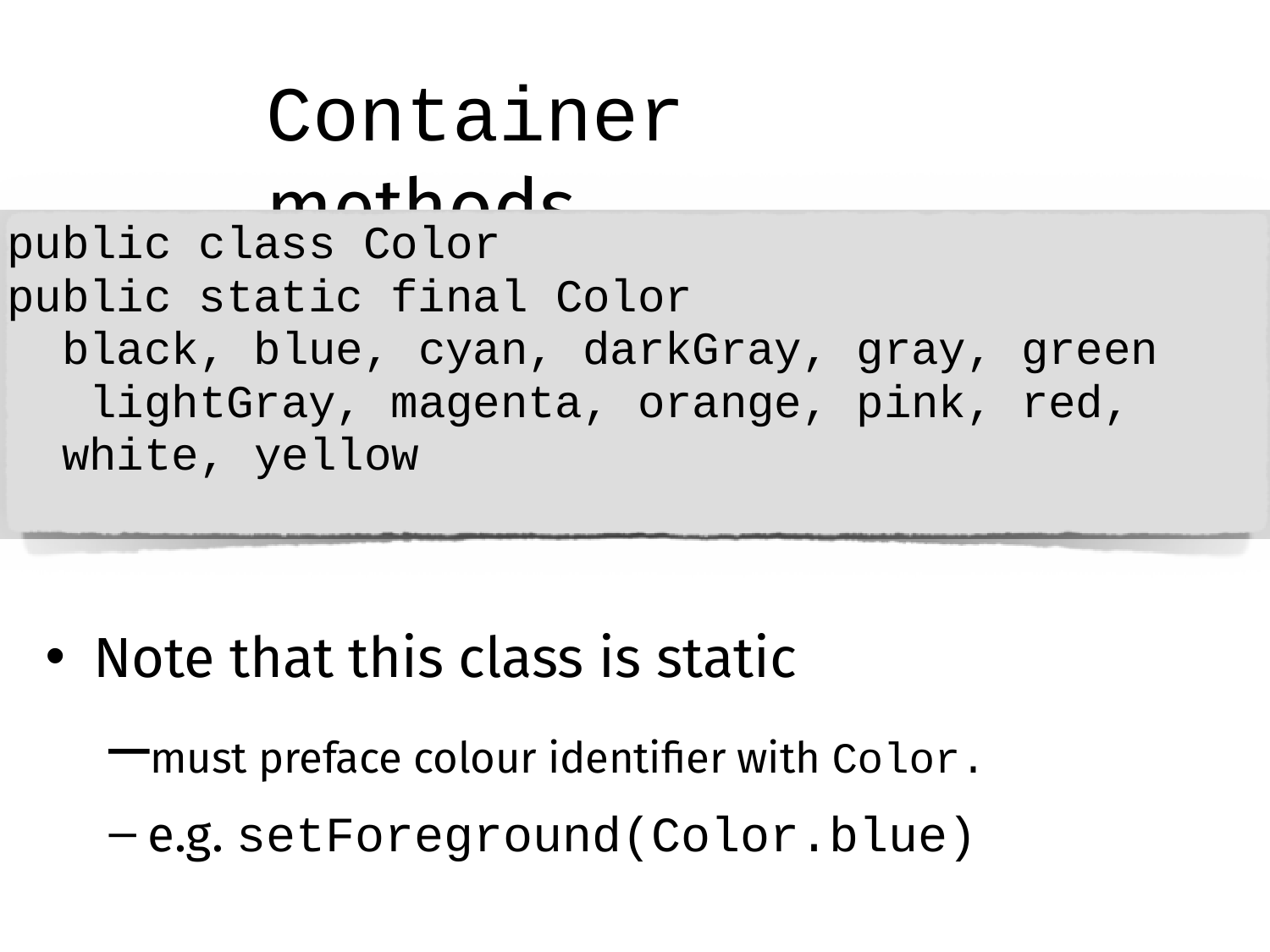

# Container methods

public class Color  public static final Color
black, blue, cyan, darkGray, gray, green  lightGray, magenta, orange, pink, red,  white, yellow

Note that this class is static
must preface colour identifier with Color.
e.g. setForeground(Color.blue)